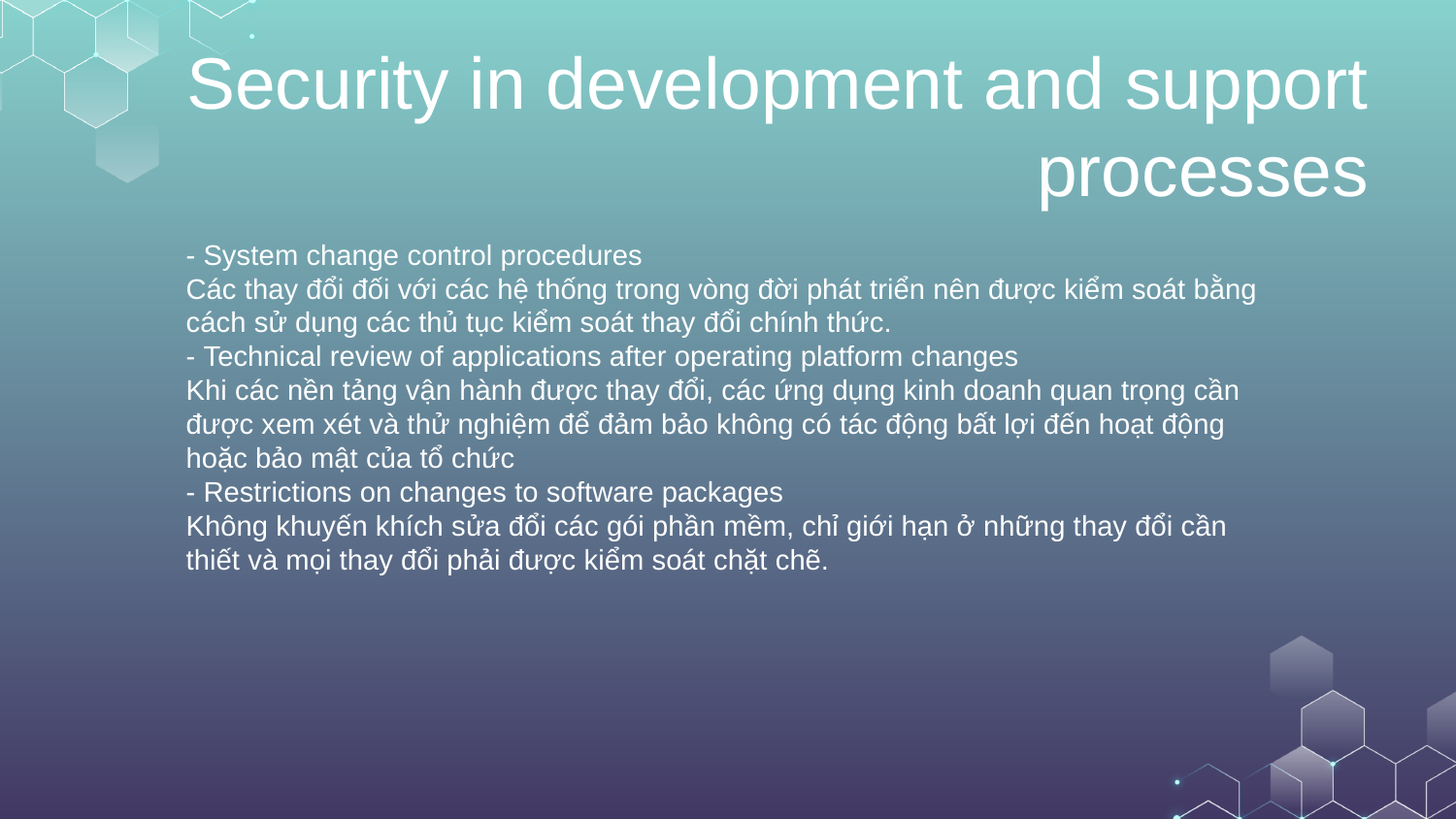

# Security in development and support processes
- System change control procedures
Các thay đổi đối với các hệ thống trong vòng đời phát triển nên được kiểm soát bằng cách sử dụng các thủ tục kiểm soát thay đổi chính thức.
- Technical review of applications after operating platform changes
Khi các nền tảng vận hành được thay đổi, các ứng dụng kinh doanh quan trọng cần được xem xét và thử nghiệm để đảm bảo không có tác động bất lợi đến hoạt động hoặc bảo mật của tổ chức
- Restrictions on changes to software packages
Không khuyến khích sửa đổi các gói phần mềm, chỉ giới hạn ở những thay đổi cần thiết và mọi thay đổi phải được kiểm soát chặt chẽ.